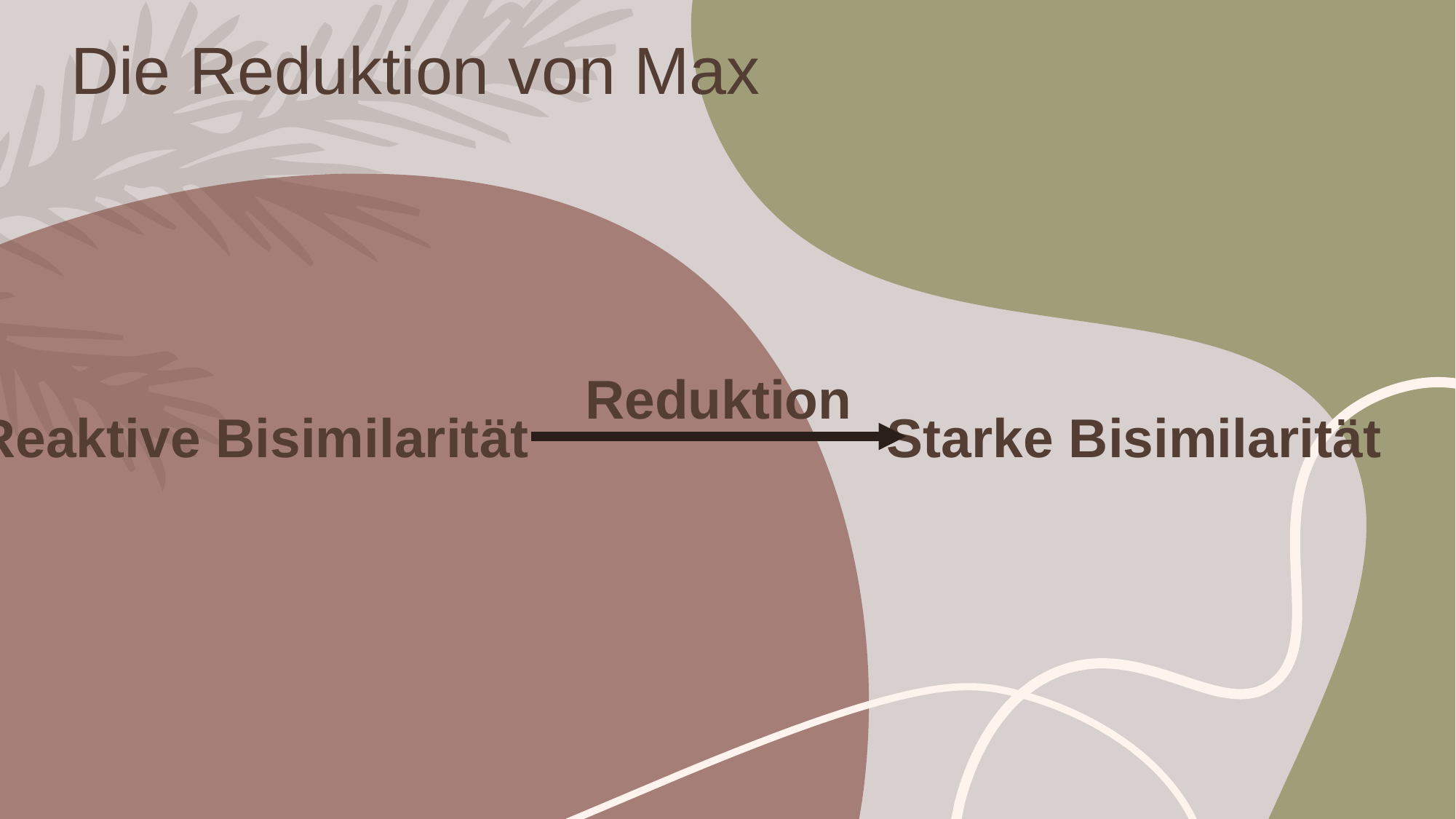

Die Reduktion von Max
Reduktion
Starke Bisimilarität
Reaktive Bisimilarität